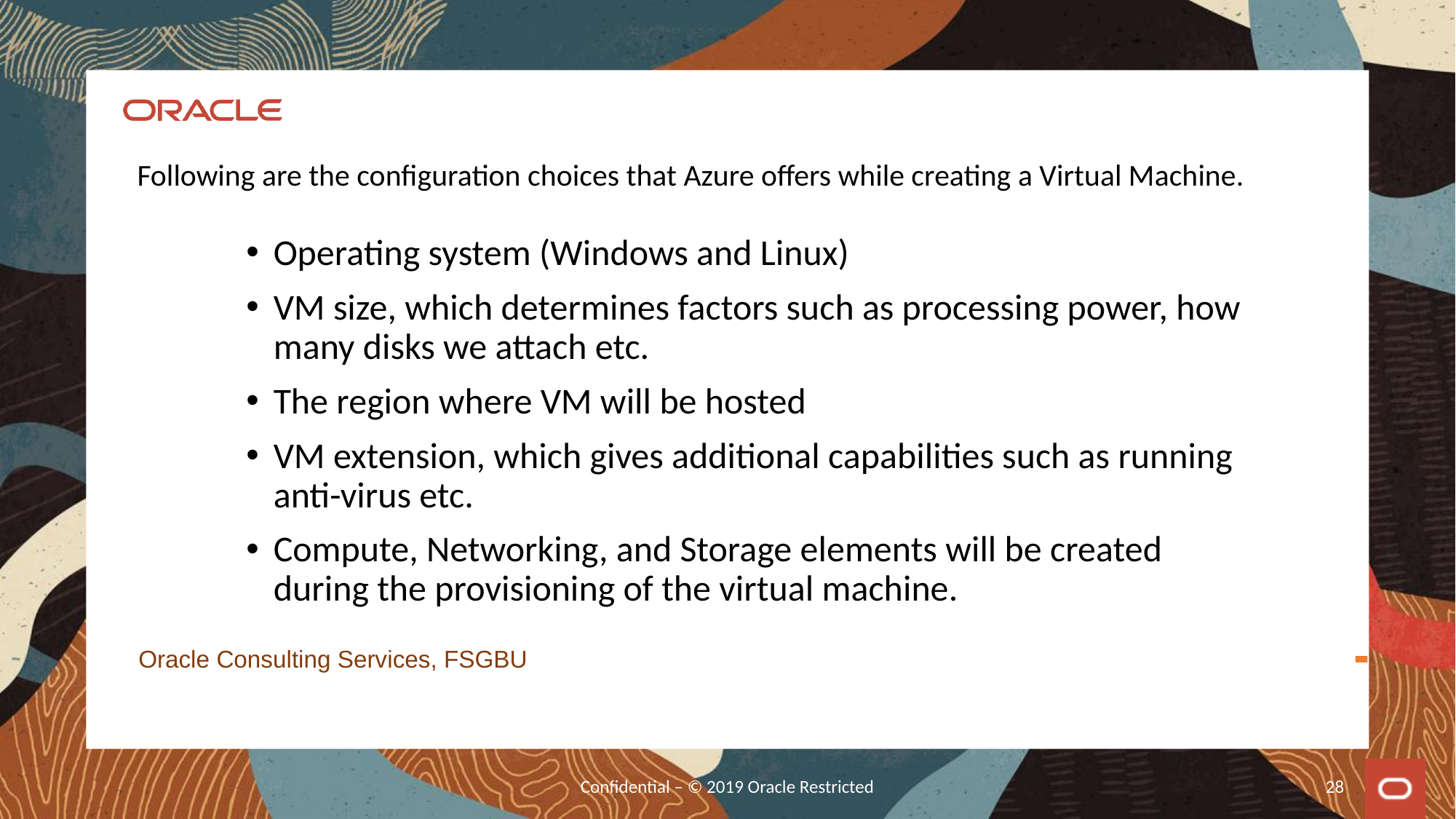

# Following are the configuration choices that Azure offers while creating a Virtual Machine.
Operating system (Windows and Linux)
VM size, which determines factors such as processing power, how many disks we attach etc.
The region where VM will be hosted
VM extension, which gives additional capabilities such as running anti-virus etc.
Compute, Networking, and Storage elements will be created during the provisioning of the virtual machine.

Oracle Consulting Services, FSGBU
Confidential – © 2019 Oracle Restricted
28